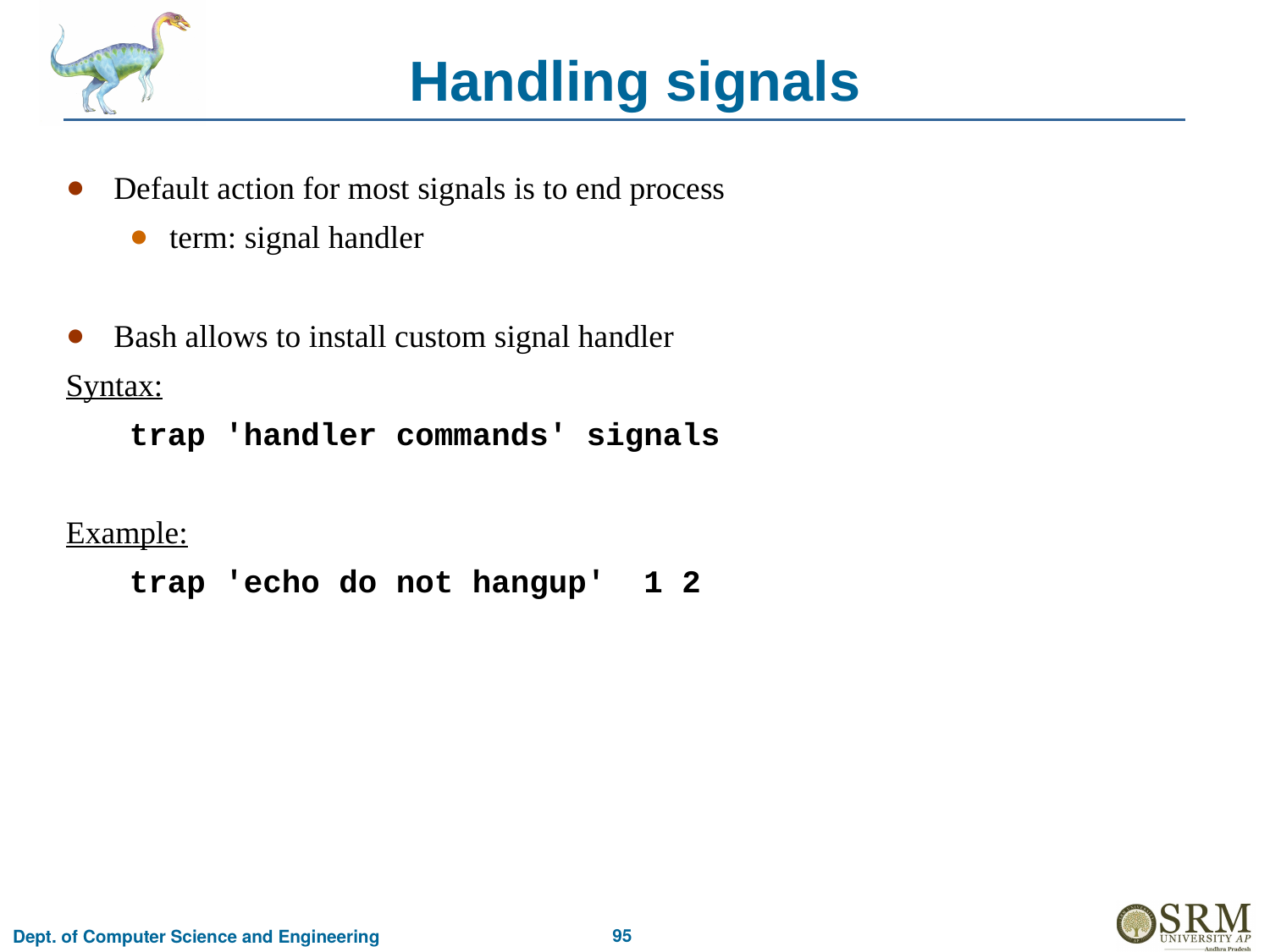

# Handling signals
Default action for most signals is to end process
term: signal handler

Bash allows to install custom signal handler
Syntax:
trap 'handler commands' signals

Example:
trap 'echo do not hangup'  1 2
95